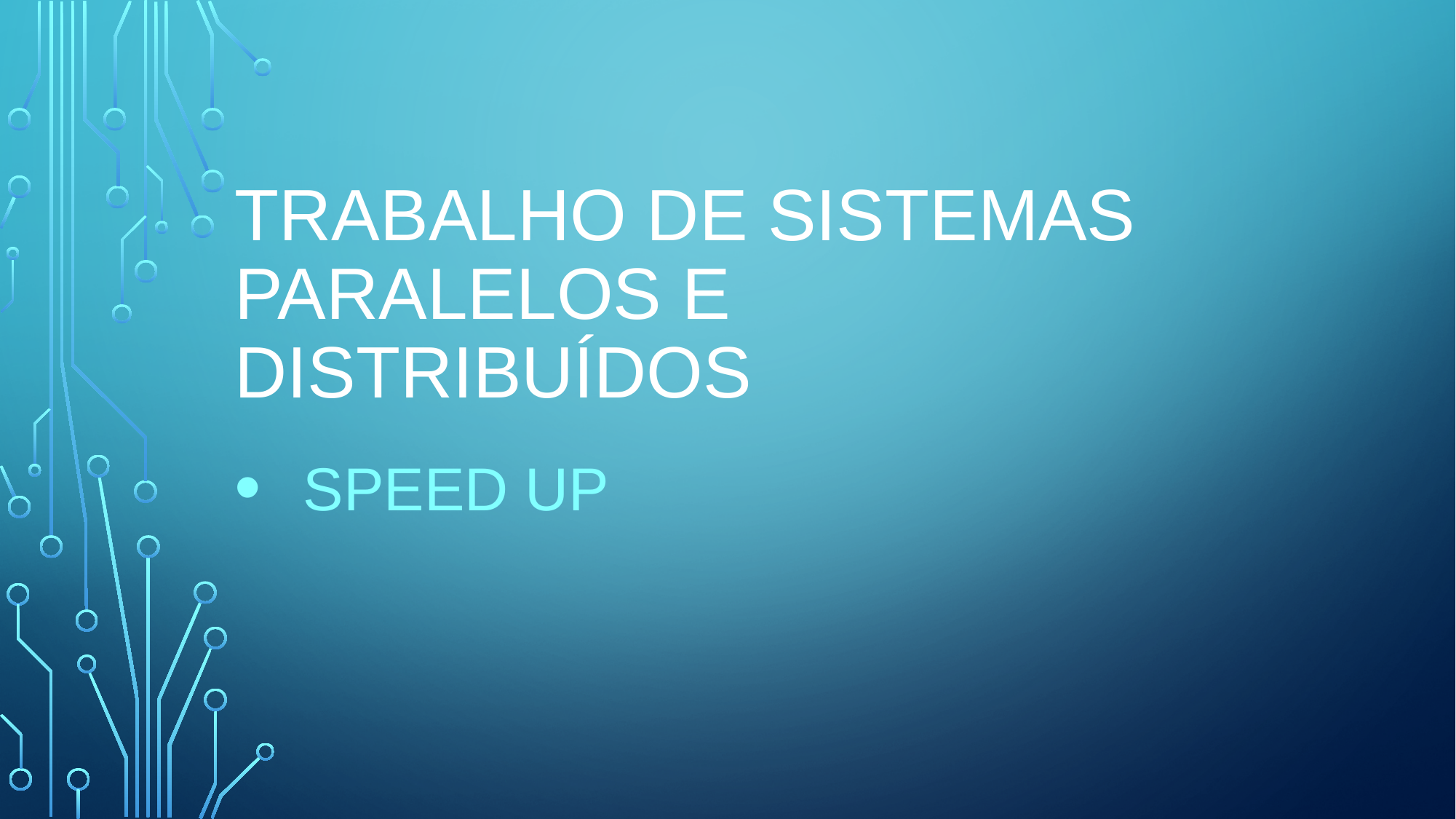

# Trabalho de sistemas paralelos e distribuídos
Speed Up